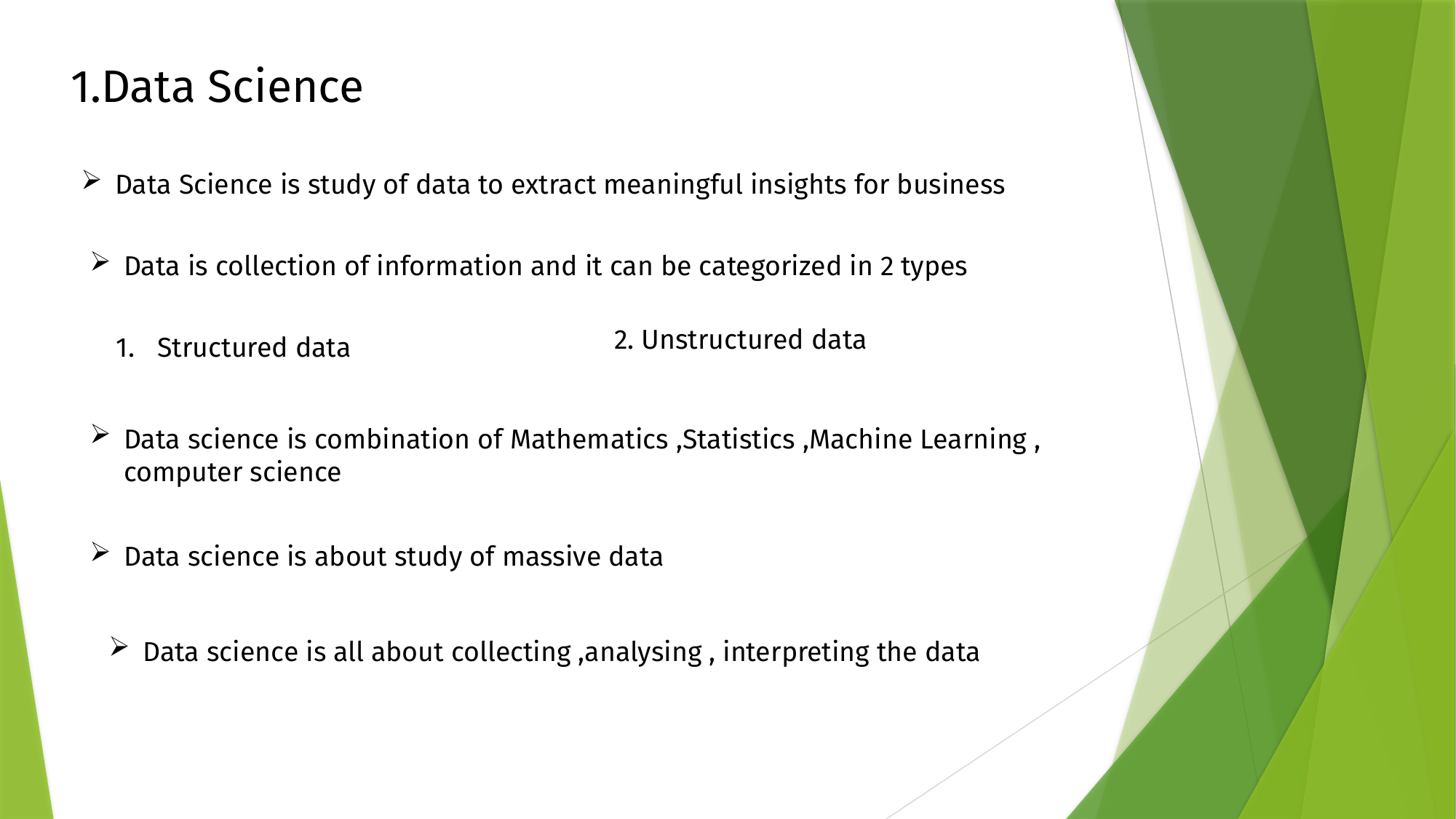

1.Data Science
Data Science is study of data to extract meaningful insights for business
Data is collection of information and it can be categorized in 2 types
2. Unstructured data
Structured data

Data science is combination of Mathematics ,Statistics ,Machine Learning , computer science
Data science is about study of massive data
Data science is all about collecting ,analysing , interpreting the data